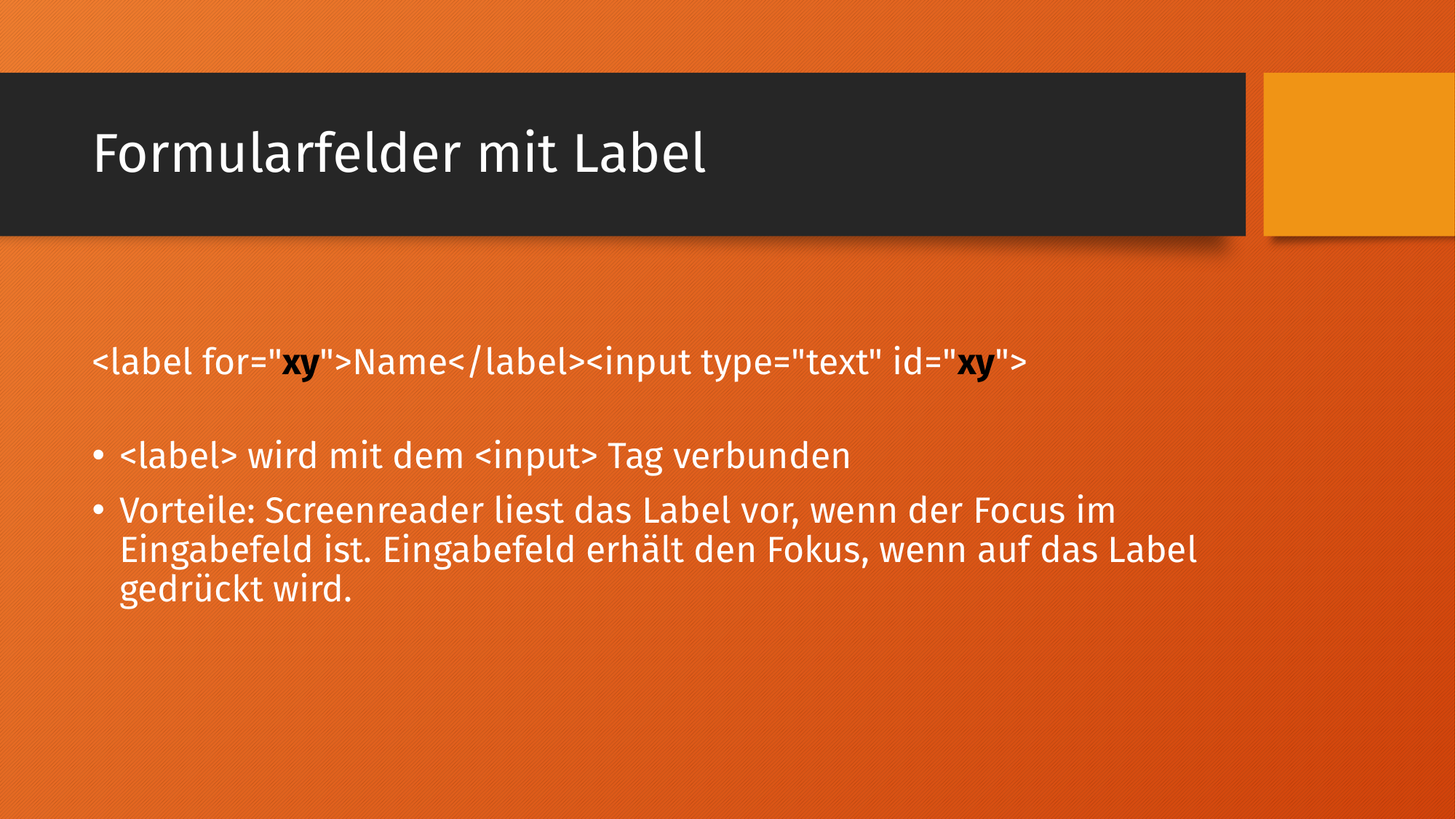

# Formularfelder mit Label

<label for="xy">Name</label><input type="text" id="xy">
<label> wird mit dem <input> Tag verbunden
Vorteile: Screenreader liest das Label vor, wenn der Focus im     	 Eingabefeld ist. Eingabefeld erhält den Fokus, wenn auf das Label gedrückt wird.